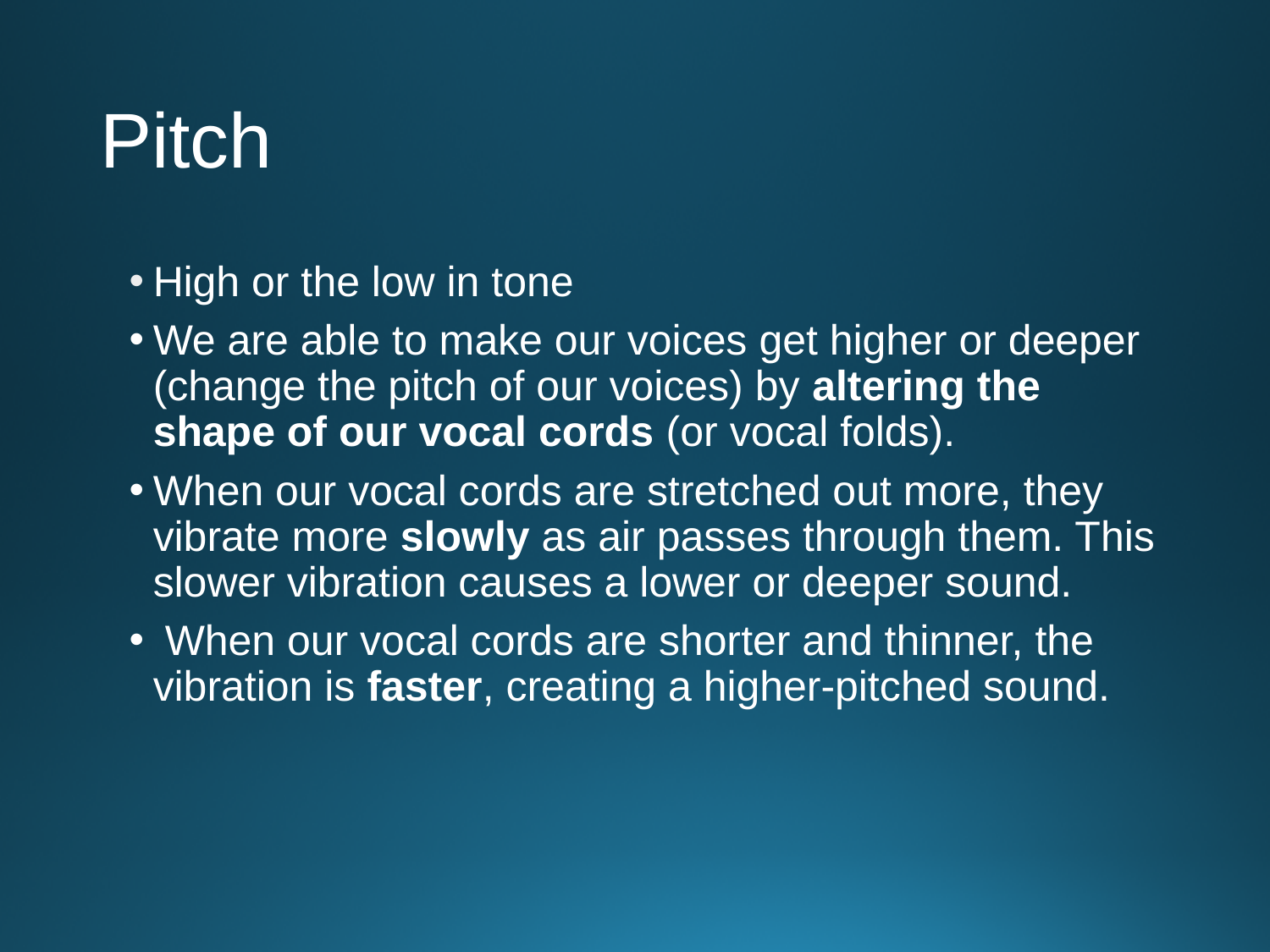

# Pitch
High or the low in tone
We are able to make our voices get higher or deeper (change the pitch of our voices) by altering the shape of our vocal cords (or vocal folds).
When our vocal cords are stretched out more, they vibrate more slowly as air passes through them. This slower vibration causes a lower or deeper sound.
 When our vocal cords are shorter and thinner, the vibration is faster, creating a higher-pitched sound.